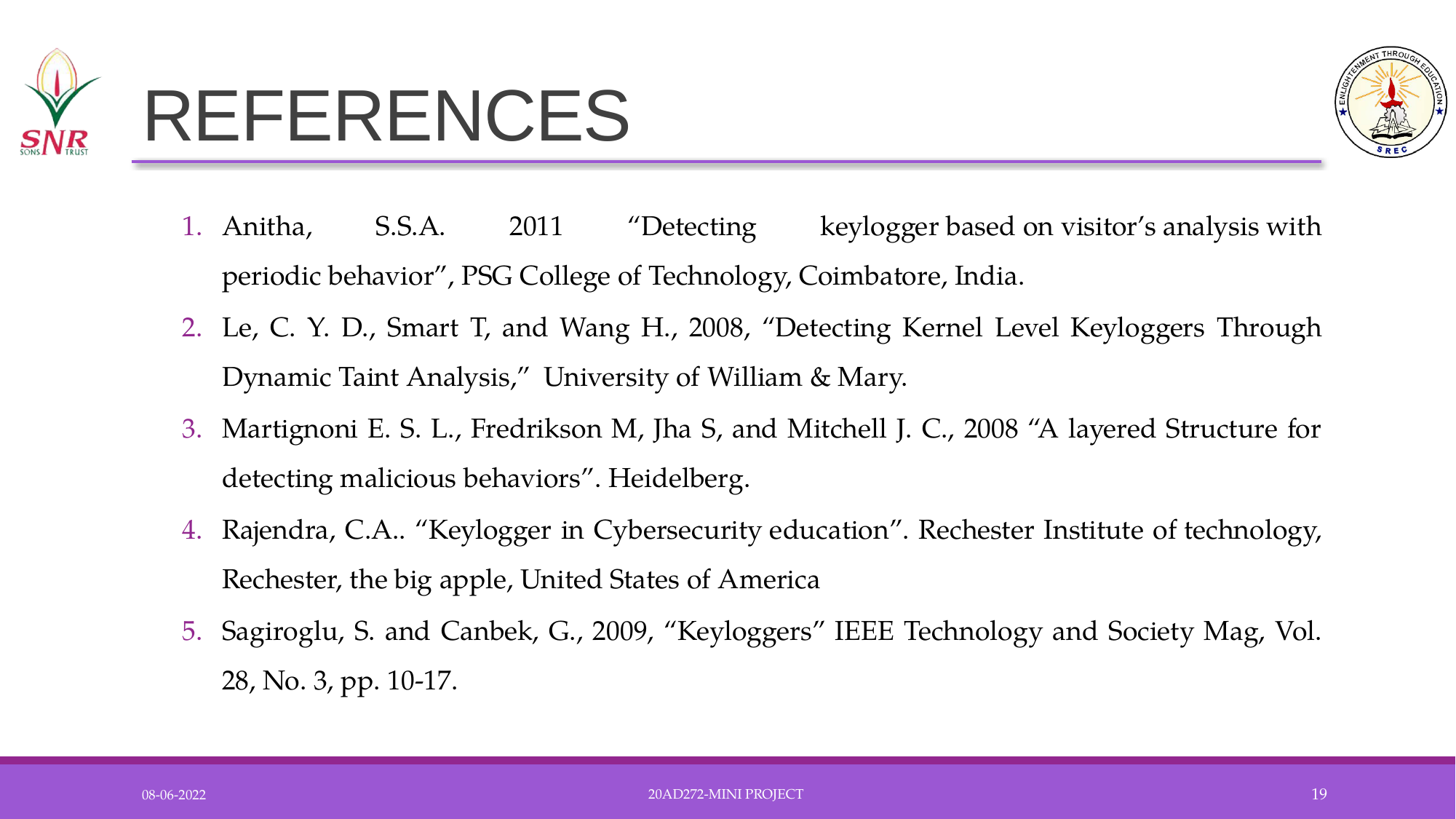

# REFERENCES
Anitha, S.S.A. 2011 “Detecting keylogger based on visitor’s analysis with periodic behavior”, PSG College of Technology, Coimbatore, India.
Le, C. Y. D., Smart T, and Wang H., 2008, “Detecting Kernel Level Keyloggers Through Dynamic Taint Analysis,”  University of William & Mary.
Martignoni E. S. L., Fredrikson M, Jha S, and Mitchell J. C., 2008 “A layered Structure for detecting malicious behaviors”. Heidelberg.
Rajendra, C.A.. “Keylogger in Cybersecurity education”. Rechester Institute of technology, Rechester, the big apple, United States of America
Sagiroglu, S. and Canbek, G., 2009, “Keyloggers” IEEE Technology and Society Mag, Vol. 28, No. 3, pp. 10-17.

20AD272-MINI PROJECT
19
08-06-2022